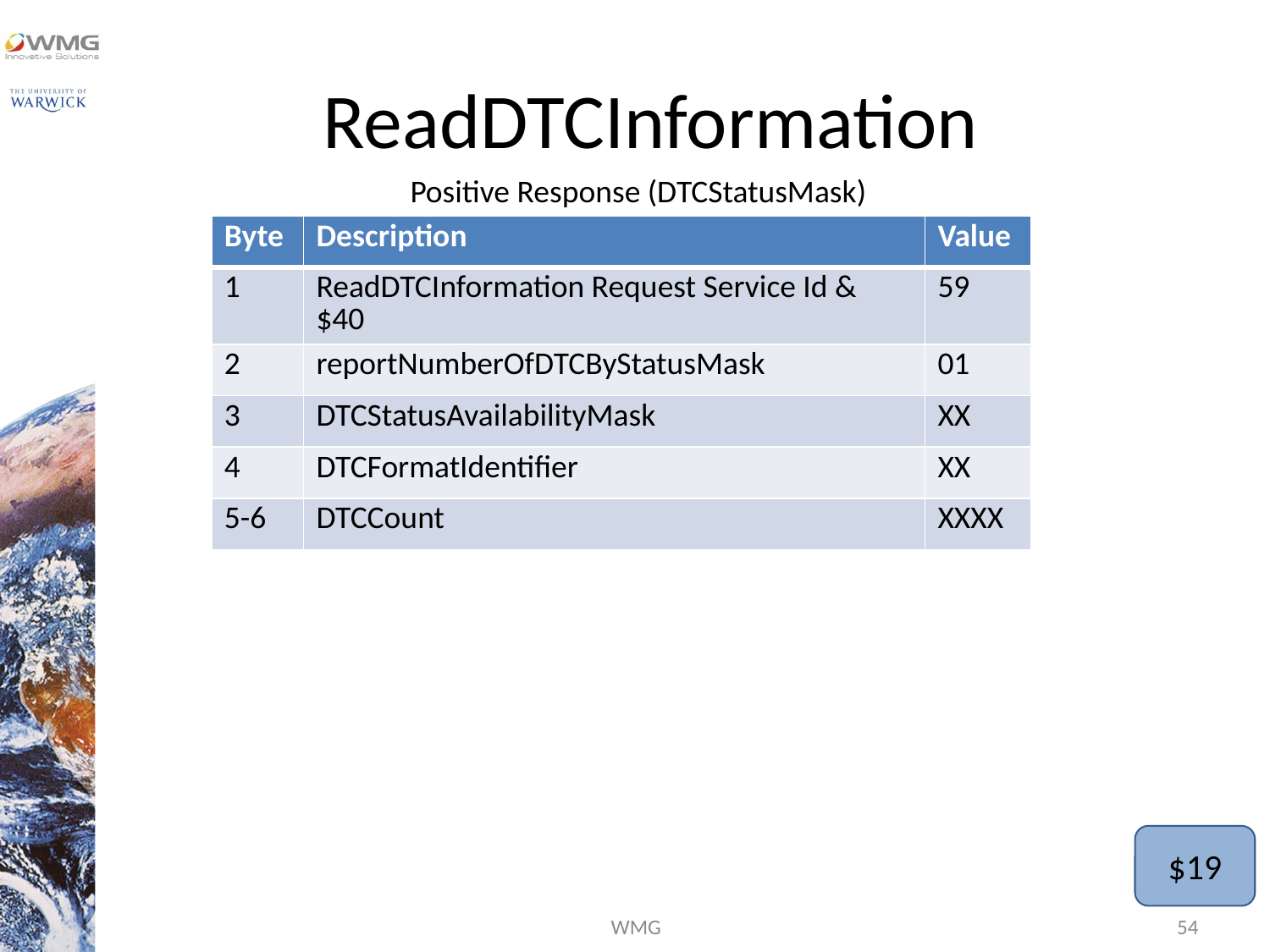

# ReadDTCInformation
Positive Response (DTCStatusMask)
| Byte | Description | Value |
| --- | --- | --- |
| 1 | ReadDTCInformation Request Service Id & $40 | 59 |
| 2 | reportNumberOfDTCByStatusMask | 01 |
| 3 | DTCStatusAvailabilityMask | XX |
| 4 | DTCFormatIdentifier | XX |
| 5-6 | DTCCount | XXXX |
$19
WMG
54